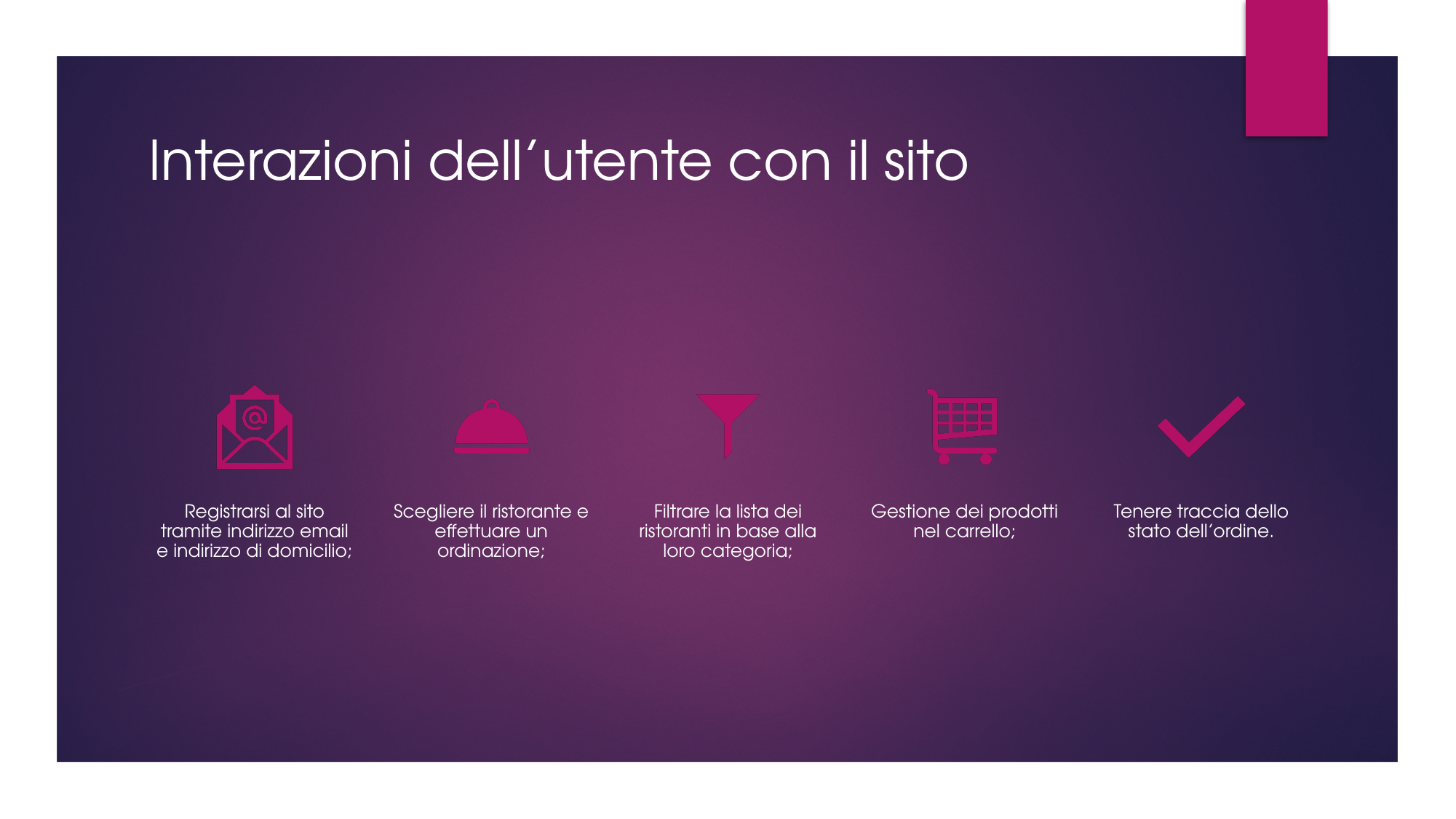

# Interazioni dell’utente con il sito
Registrarsi al sito tramite indirizzo email e indirizzo di domicilio;
Scegliere il ristorante e effettuare un ordinazione;
Filtrare la lista dei ristoranti in base alla loro categoria;
Gestione dei prodotti nel carrello;
Tenere traccia dello stato dell’ordine.